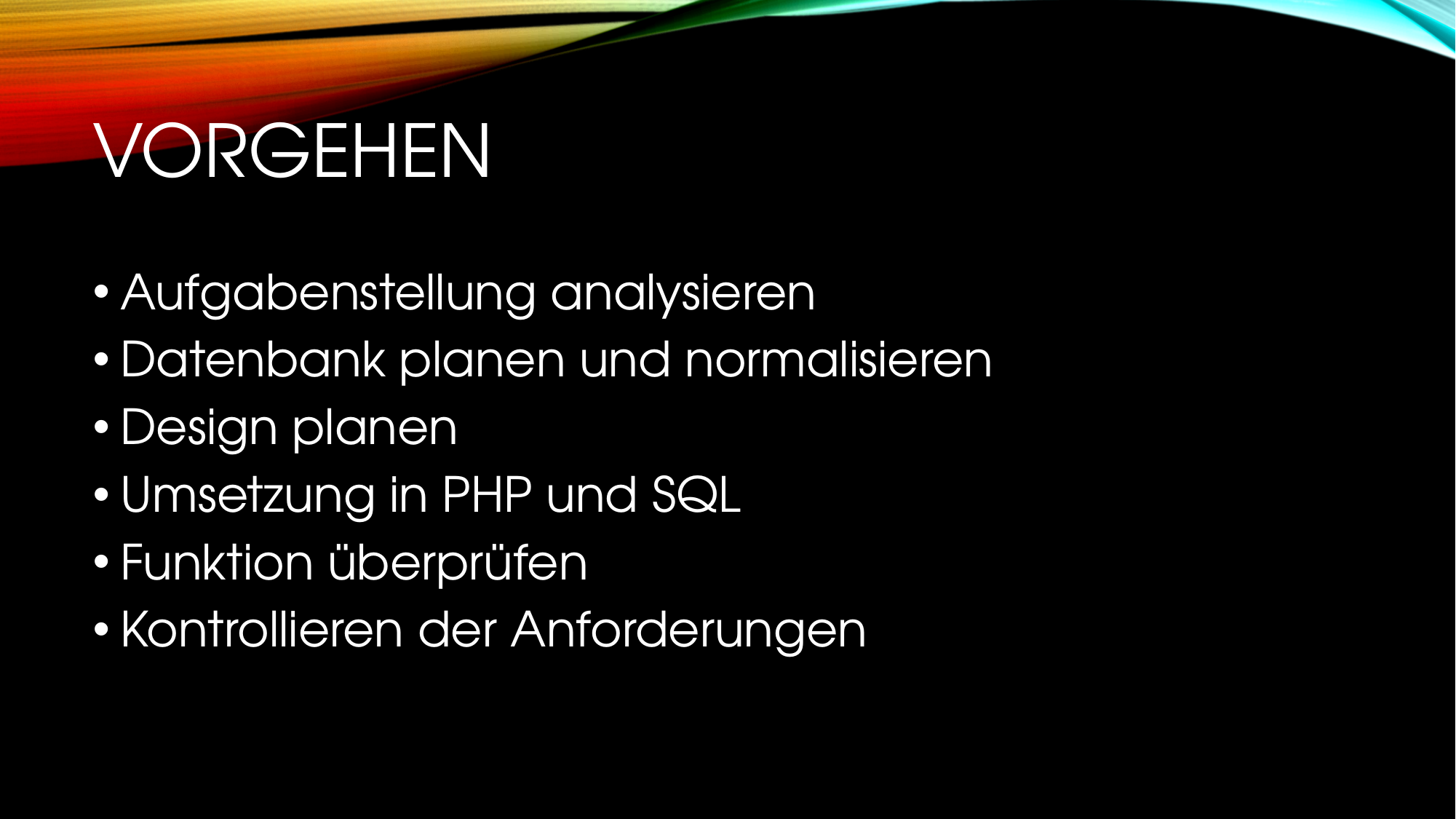

# VorgeheN
Aufgabenstellung analysieren
Datenbank planen und normalisieren
Design planen
Umsetzung in PHP und SQL
Funktion überprüfen
Kontrollieren der Anforderungen